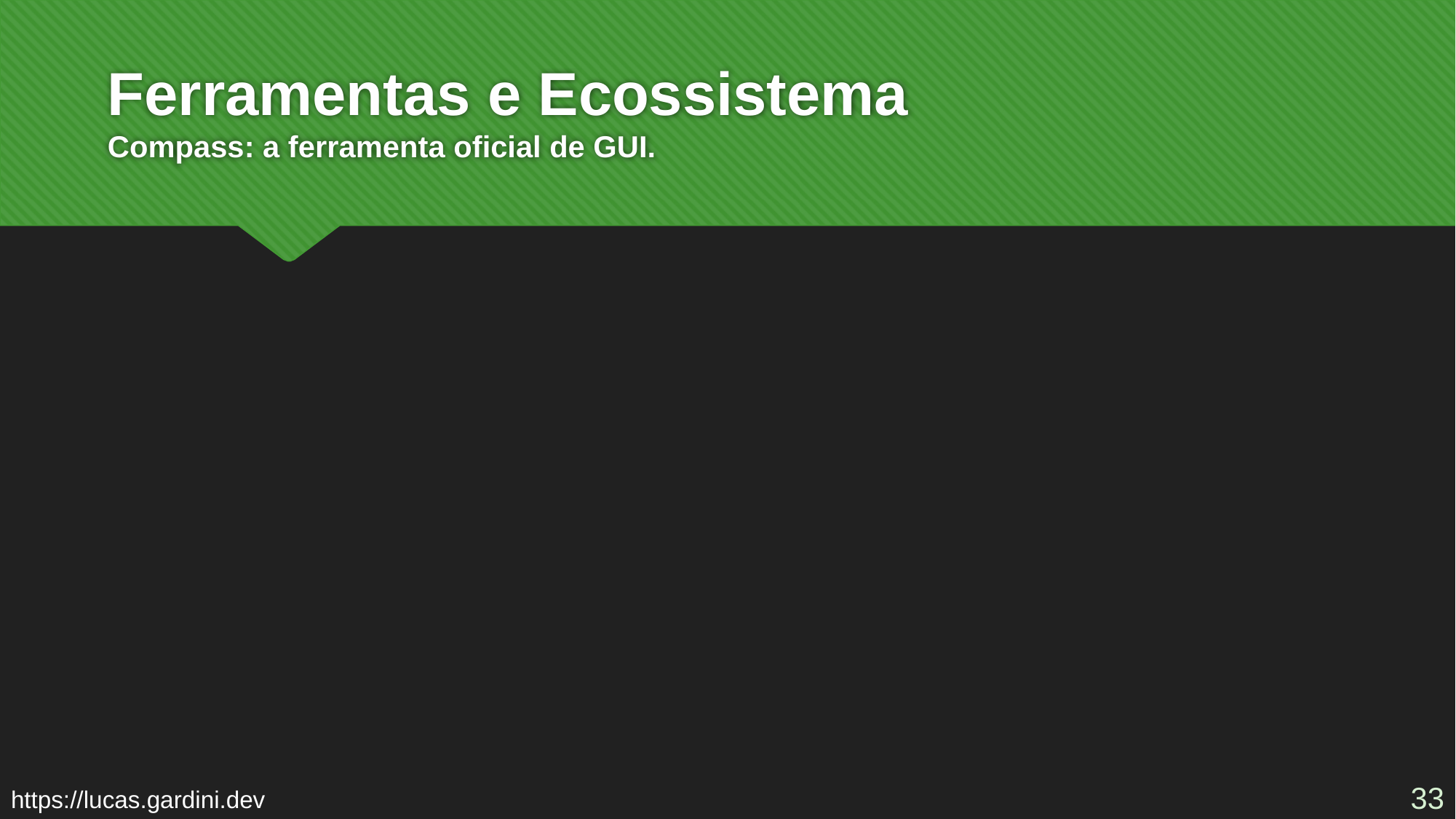

# Ferramentas e Ecossistema Compass: a ferramenta oficial de GUI.

33
https://lucas.gardini.dev